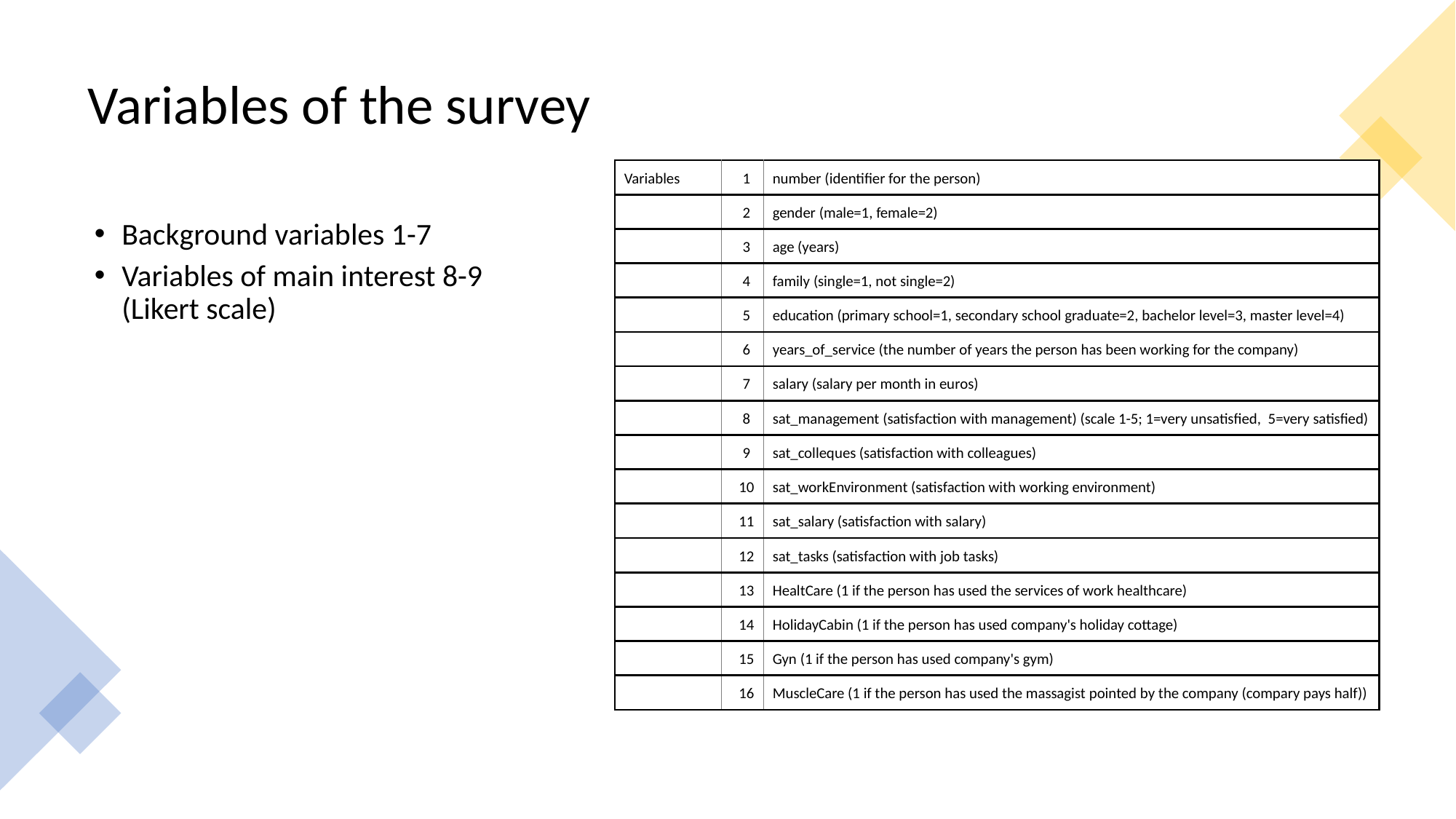

# Variables of the survey
| Variables | 1 | number (identifier for the person) |
| --- | --- | --- |
|  | 2 | gender (male=1, female=2) |
|  | 3 | age (years) |
|  | 4 | family (single=1, not single=2) |
|  | 5 | education (primary school=1, secondary school graduate=2, bachelor level=3, master level=4) |
|  | 6 | years\_of\_service (the number of years the person has been working for the company) |
|  | 7 | salary (salary per month in euros) |
|  | 8 | sat\_management (satisfaction with management) (scale 1-5; 1=very unsatisfied,  5=very satisfied) |
|  | 9 | sat\_colleques (satisfaction with colleagues) |
|  | 10 | sat\_workEnvironment (satisfaction with working environment) |
|  | 11 | sat\_salary (satisfaction with salary) |
|  | 12 | sat\_tasks (satisfaction with job tasks) |
|  | 13 | HealtCare (1 if the person has used the services of work healthcare) |
|  | 14 | HolidayCabin (1 if the person has used company's holiday cottage) |
|  | 15 | Gyn (1 if the person has used company's gym) |
|  | 16 | MuscleCare (1 if the person has used the massagist pointed by the company (compary pays half)) |
Background variables 1-7
Variables of main interest 8-9 (Likert scale)